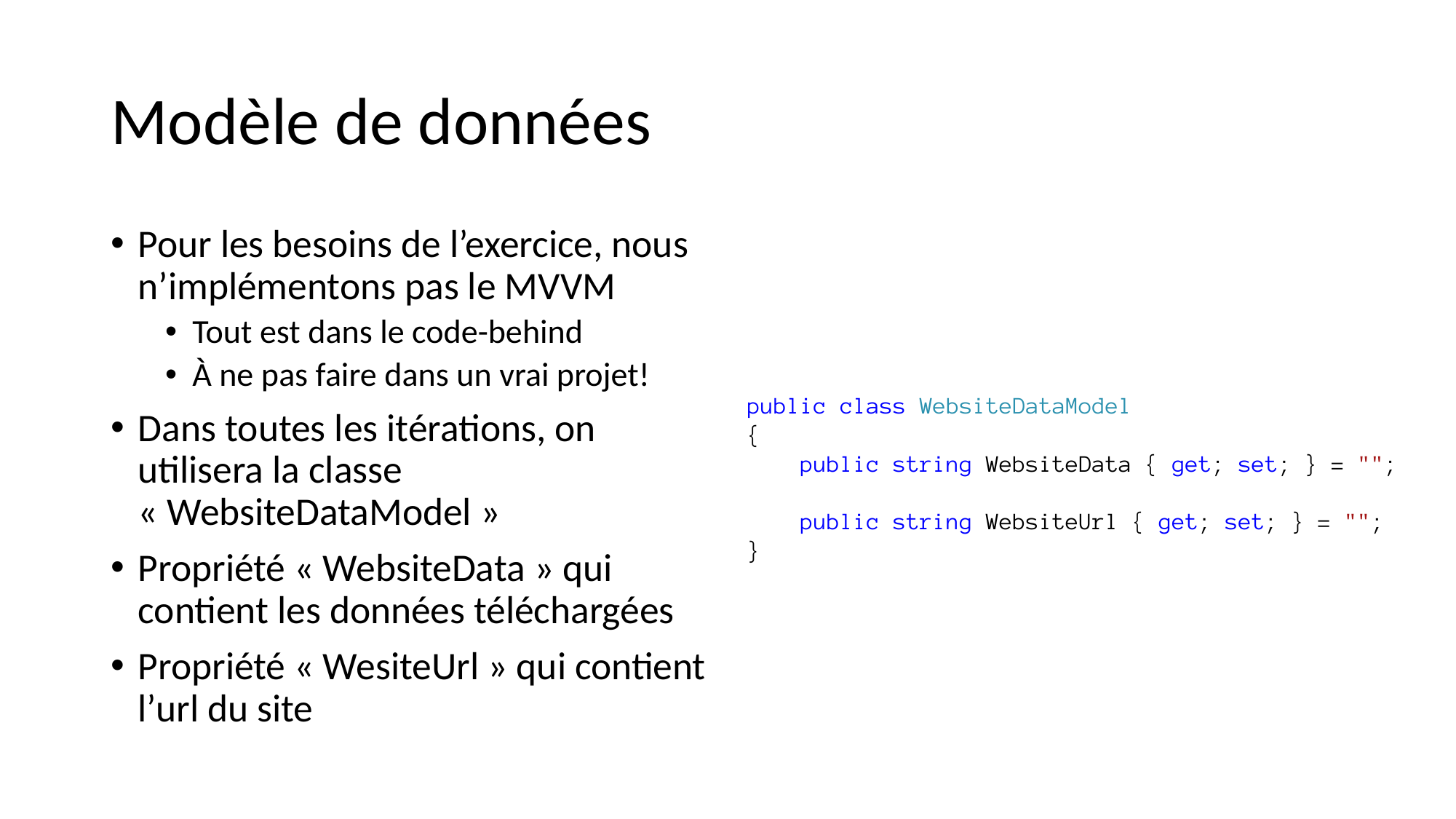

# Modèle de données
Pour les besoins de l’exercice, nous n’implémentons pas le MVVM
Tout est dans le code-behind
À ne pas faire dans un vrai projet!
Dans toutes les itérations, on utilisera la classe « WebsiteDataModel »
Propriété « WebsiteData » qui contient les données téléchargées
Propriété « WesiteUrl » qui contient l’url du site
public class WebsiteDataModel
{
    public string WebsiteData { get; set; } = "";

    public string WebsiteUrl { get; set; } = "";
}